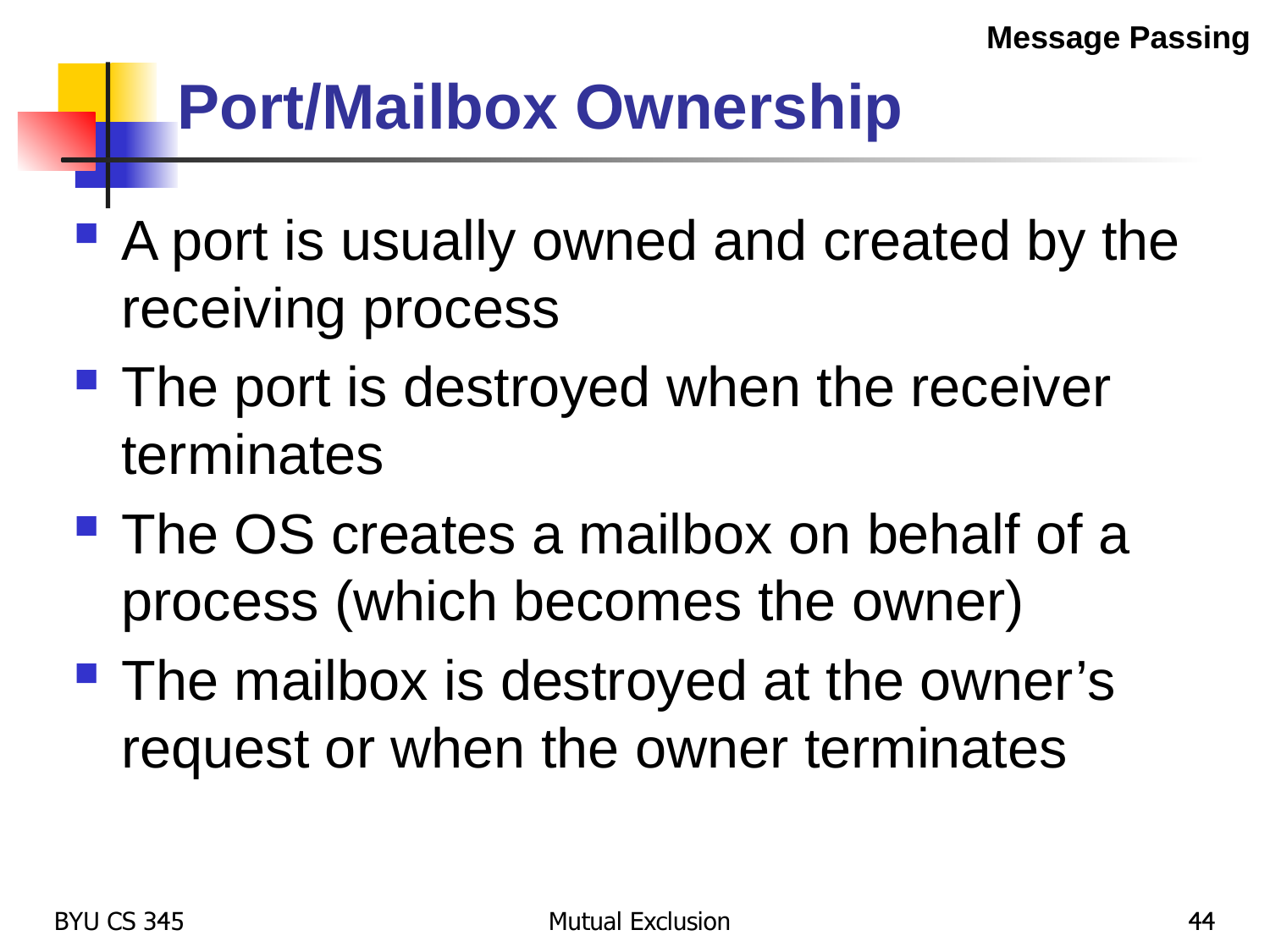

Message Passing
Port/Mailbox Ownership
A port is usually owned and created by the receiving process
The port is destroyed when the receiver terminates
The OS creates a mailbox on behalf of a process (which becomes the owner)
The mailbox is destroyed at the owner’s request or when the owner terminates

BYU CS 345
Mutual Exclusion
44